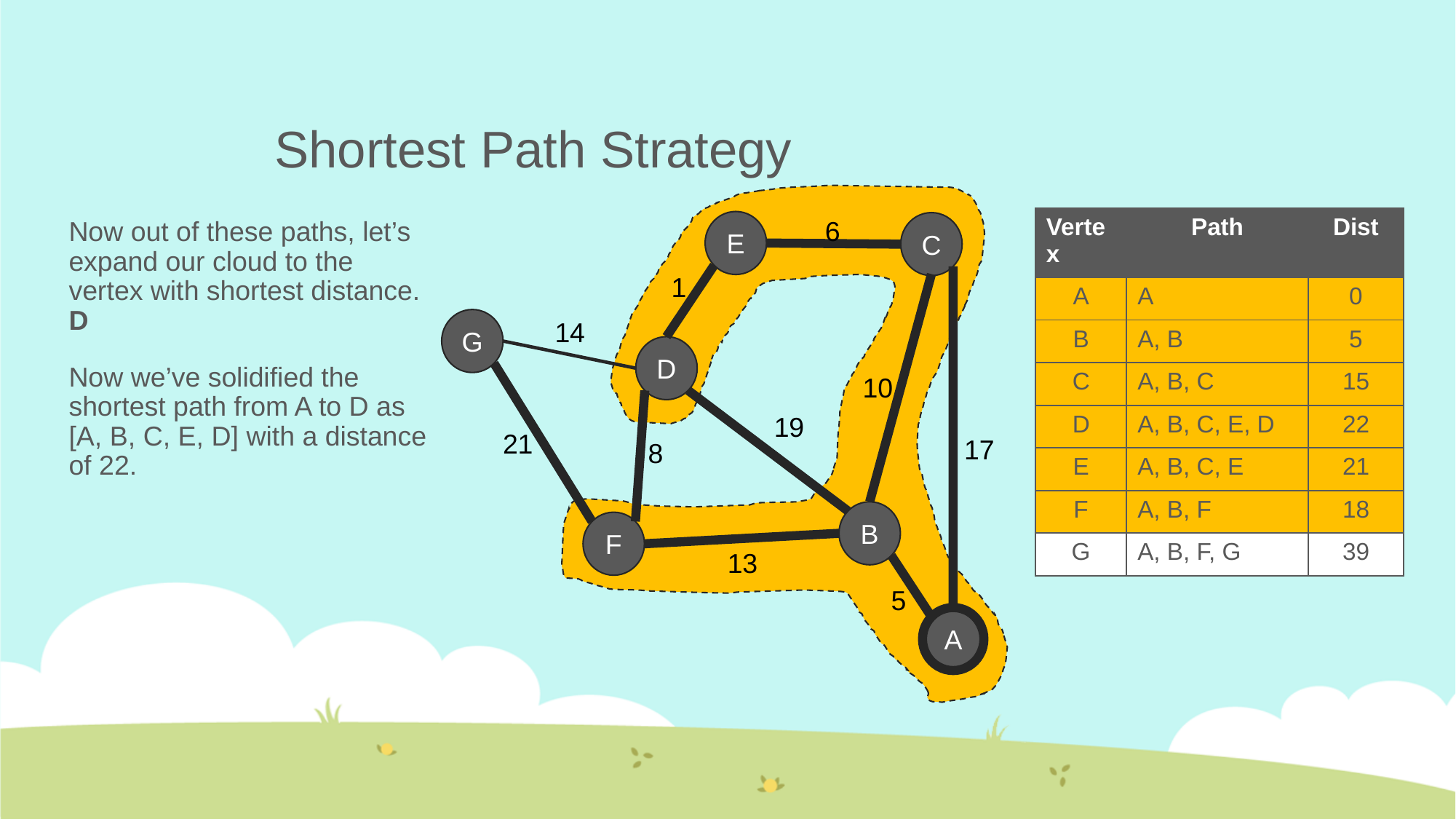

Shortest Path Strategy

6
| Vertex | Path | Dist |
| --- | --- | --- |
| A | A | 0 |
| B | A, B | 5 |
| C | A, B, C | 15 |
| D | A, B, C, E, D | 22 |
| E | A, B, C, E | 21 |
| F | A, B, F | 18 |
| G | A, B, F, G | 39 |
E
Now out of these paths, let’s expand our cloud to the vertex with shortest distance. D
Now we’ve solidified the shortest path from A to D as [A, B, C, E, D] with a distance of 22.

C
1
G
14
D
10
19
21
17
8
B
F
13
5
A